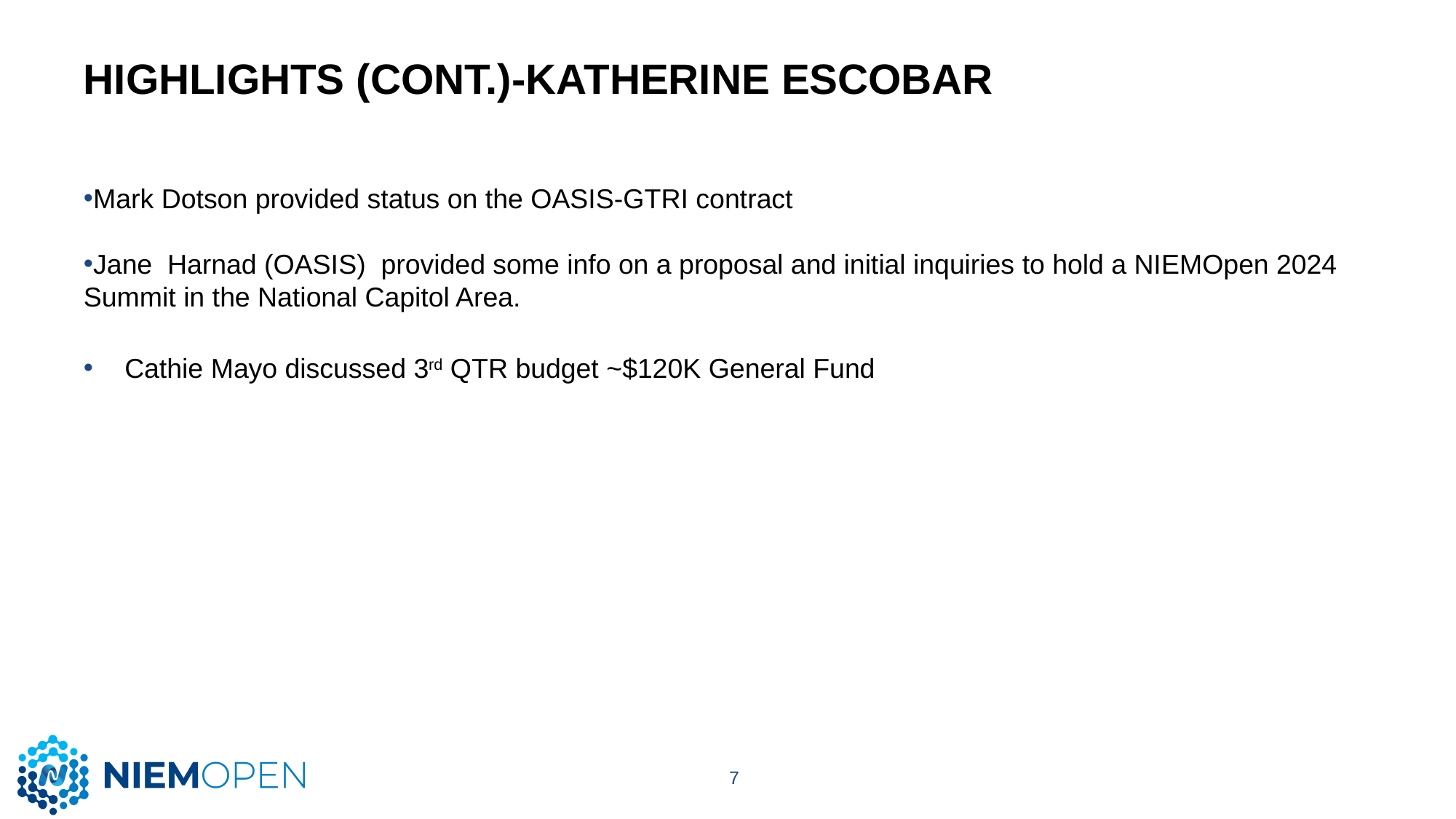

# HIGHLIGHTS (CONT.)-KATHERINE ESCOBAR

Mark Dotson provided status on the OASIS-GTRI contract

Jane  Harnad (OASIS)  provided some info on a proposal and initial inquiries to hold a NIEMOpen 2024 Summit in the National Capitol Area.

Cathie Mayo discussed 3rd QTR budget ~$120K General Fund
7